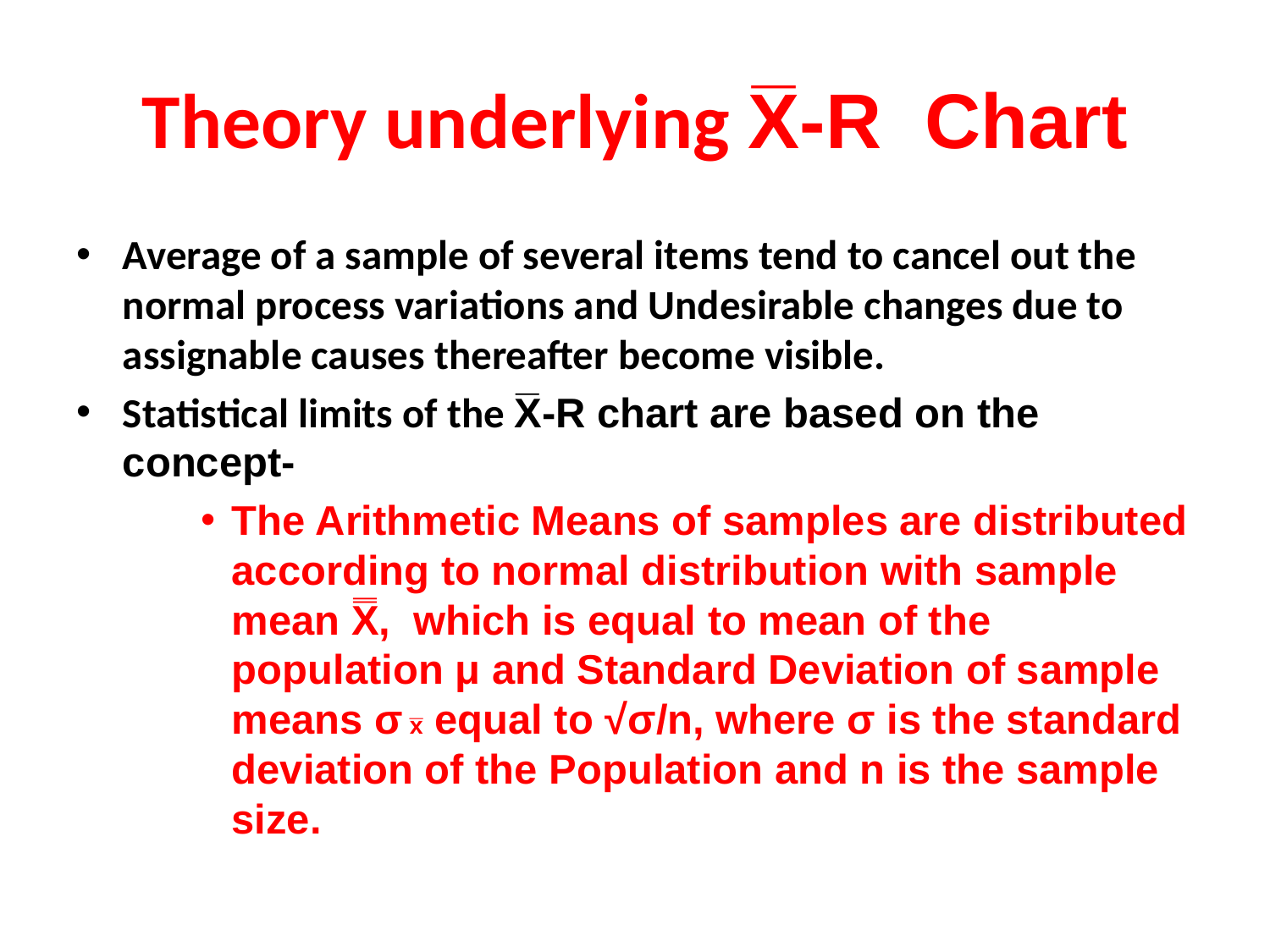

# Theory underlying X̅-R  Chart
Average of a sample of several items tend to cancel out the normal process variations and Undesirable changes due to assignable causes thereafter become visible.
Statistical limits of the X̅-R chart are based on the concept-
The Arithmetic Means of samples are distributed according to normal distribution with sample mean X̿,  which is equal to mean of the population μ and Standard Deviation of sample means σ x̅ equal to √σ/n, where σ is the standard deviation of the Population and n is the sample size.